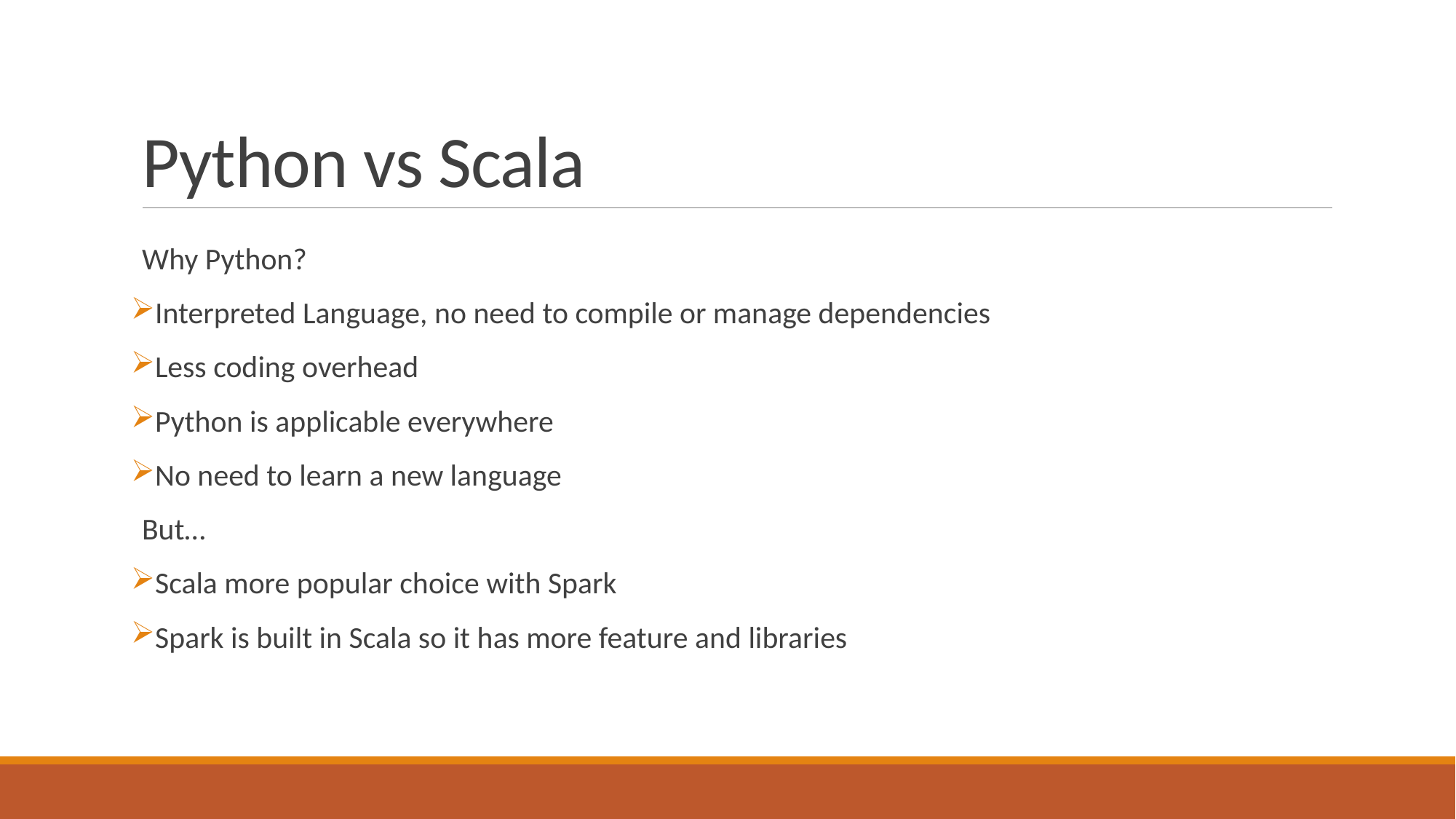

# Python vs Scala
Why Python?
Interpreted Language, no need to compile or manage dependencies
Less coding overhead
Python is applicable everywhere
No need to learn a new language
But…
Scala more popular choice with Spark
Spark is built in Scala so it has more feature and libraries